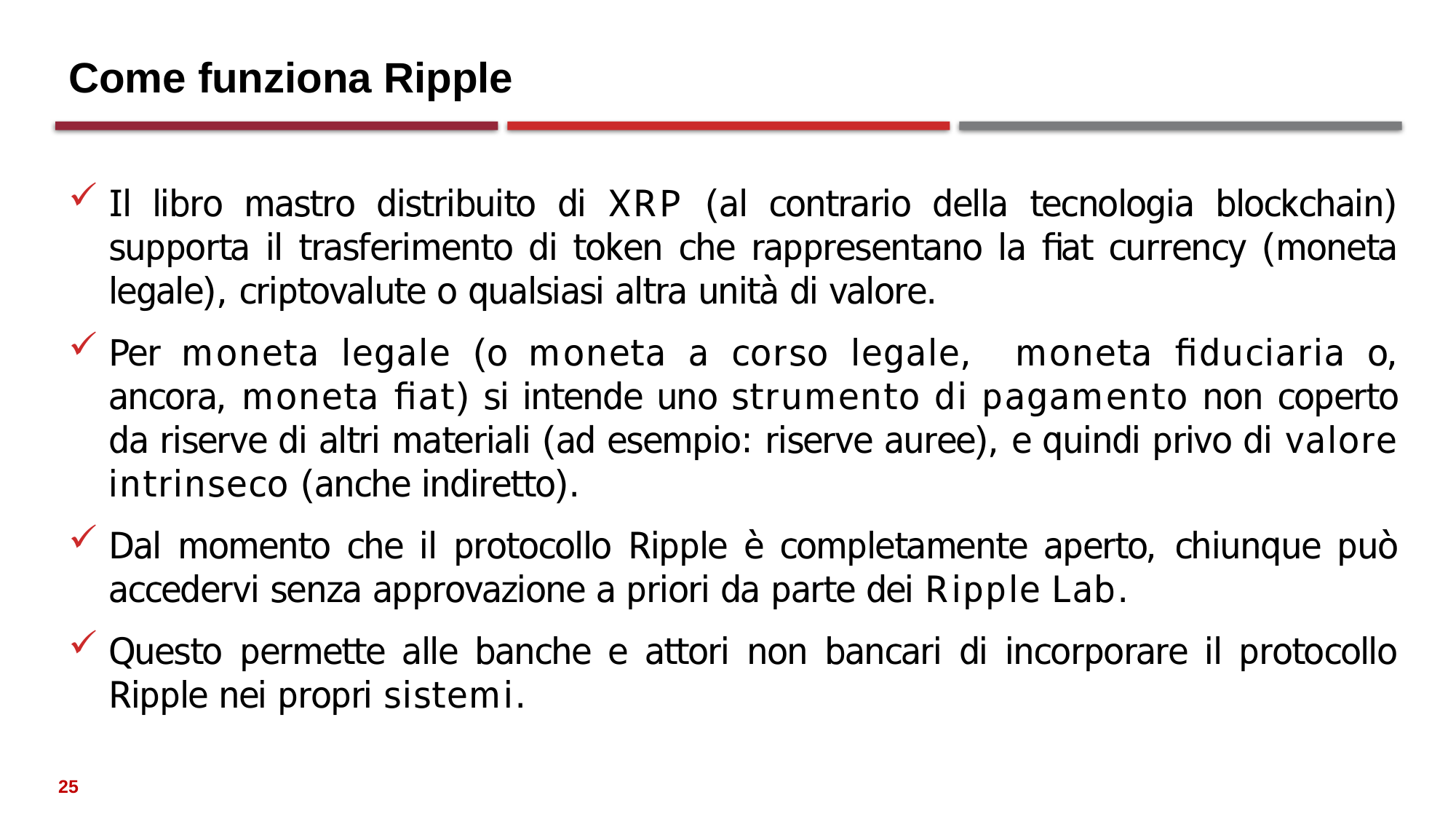

# Come funziona Ripple
Il libro mastro distribuito di XRP (al contrario della tecnologia blockchain) supporta il trasferimento di token che rappresentano la fiat currency (moneta legale), criptovalute o qualsiasi altra unità di valore.
Per moneta legale (o moneta a corso legale,  moneta fiduciaria o, ancora, moneta fiat) si intende uno strumento di pagamento non coperto da riserve di altri materiali (ad esempio: riserve auree), e quindi privo di valore intrinseco (anche indiretto).
Dal momento che il protocollo Ripple è completamente aperto, chiunque può accedervi senza approvazione a priori da parte dei Ripple Lab.
Questo permette alle banche e attori non bancari di incorporare il protocollo Ripple nei propri sistemi.
25